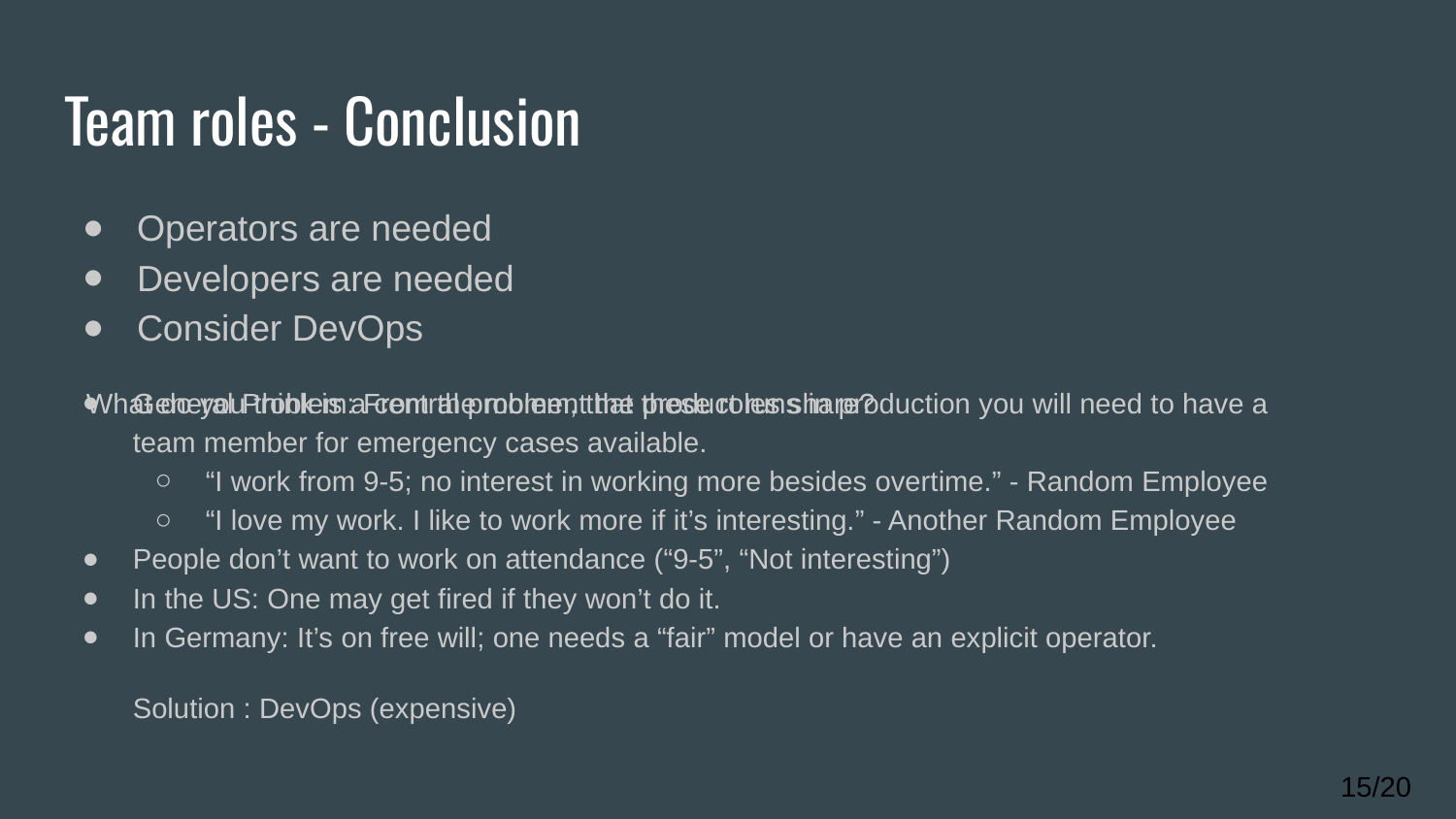

# Team roles - Conclusion
Operators are needed
Developers are needed
Consider DevOps

General Problem: From the moment the product runs in production you will need to have a team member for emergency cases available.
“I work from 9-5; no interest in working more besides overtime.” - Random Employee
“I love my work. I like to work more if it’s interesting.” - Another Random Employee
People don’t want to work on attendance (“9-5”, “Not interesting”)
In the US: One may get fired if they won’t do it.
In Germany: It’s on free will; one needs a “fair” model or have an explicit operator.
Solution : DevOps (expensive)
What do you think is a central problem, that these roles share?
15/20